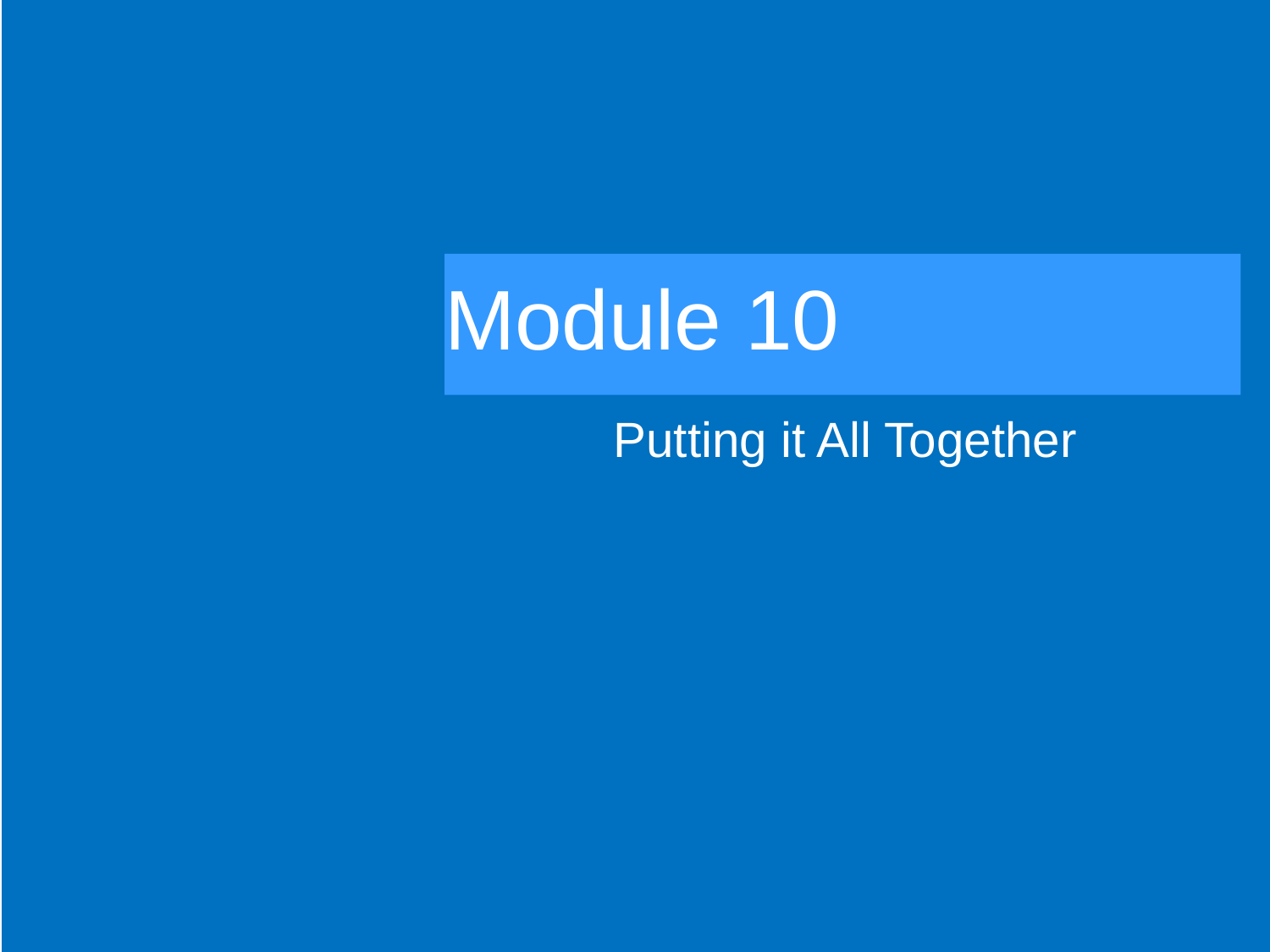

# Module 10
Putting it All Together